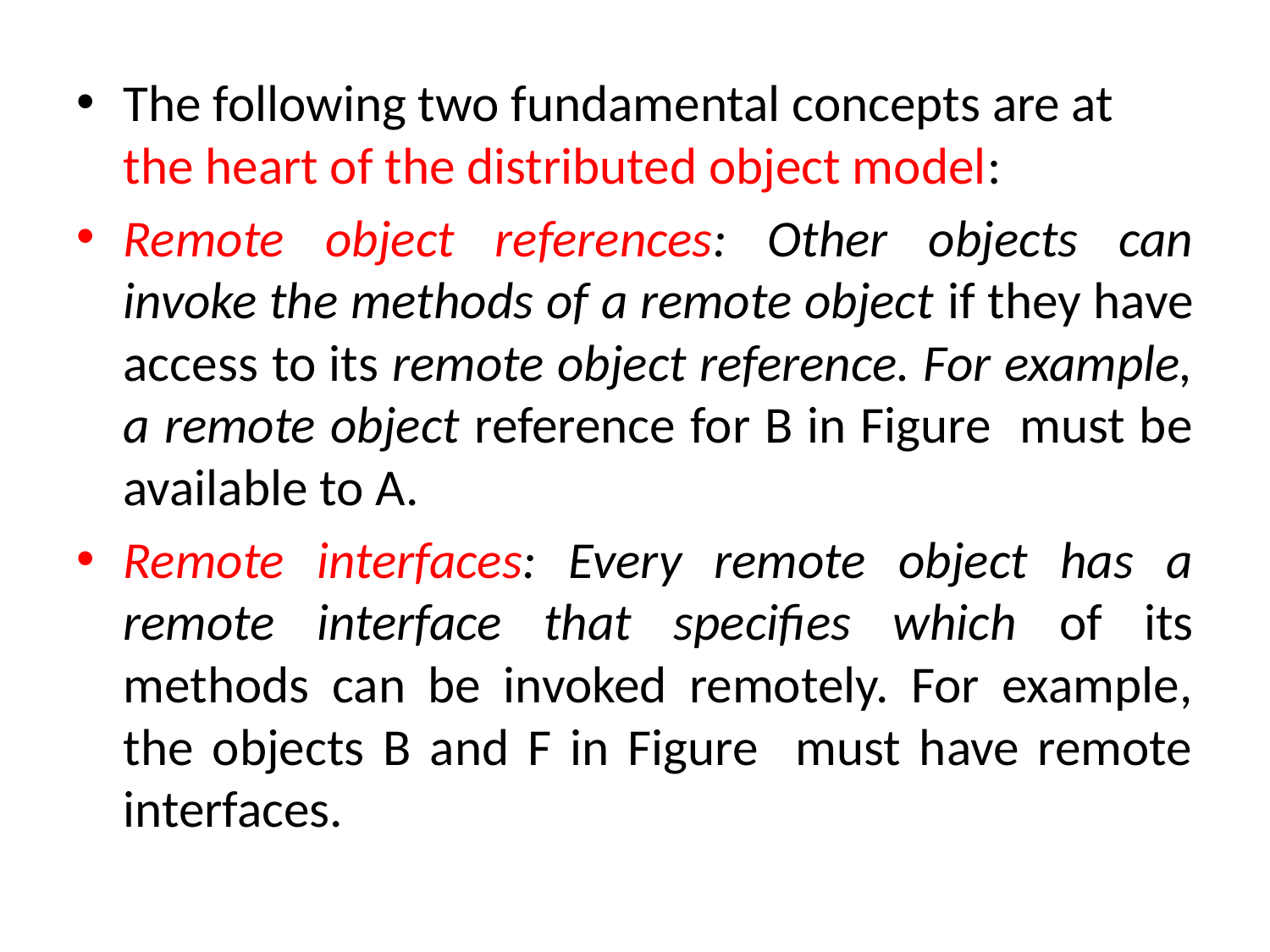

The following two fundamental concepts are at the heart of the distributed object model:
Remote object references: Other objects can invoke the methods of a remote object if they have access to its remote object reference. For example, a remote object reference for B in Figure  must be available to A.
Remote interfaces: Every remote object has a remote interface that specifies which of its methods can be invoked remotely. For example, the objects B and F in Figure  must have remote interfaces.